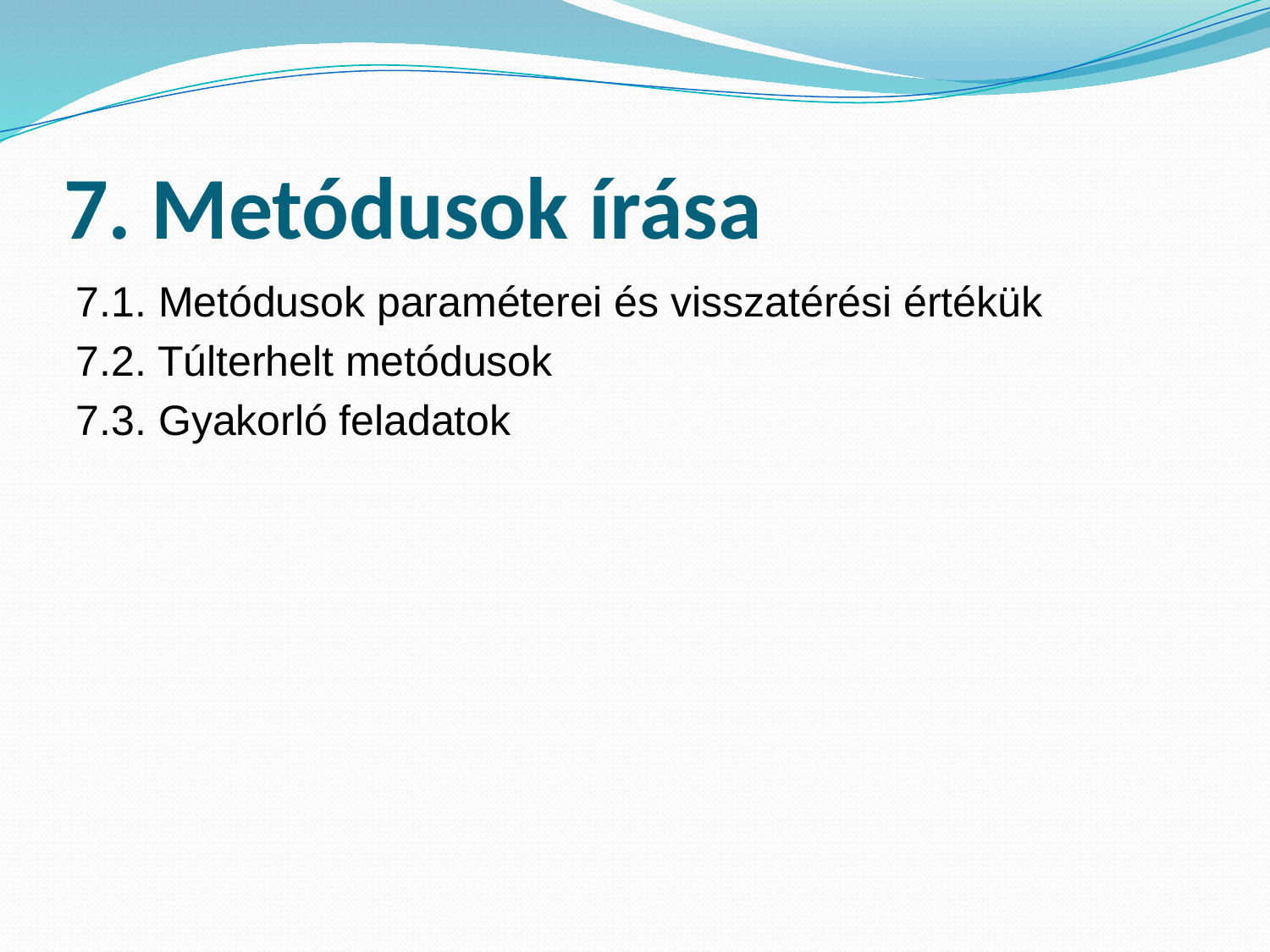

# 7. Metódusok írása
7.1. Metódusok paraméterei és visszatérési értékük
7.2. Túlterhelt metódusok
7.3. Gyakorló feladatok